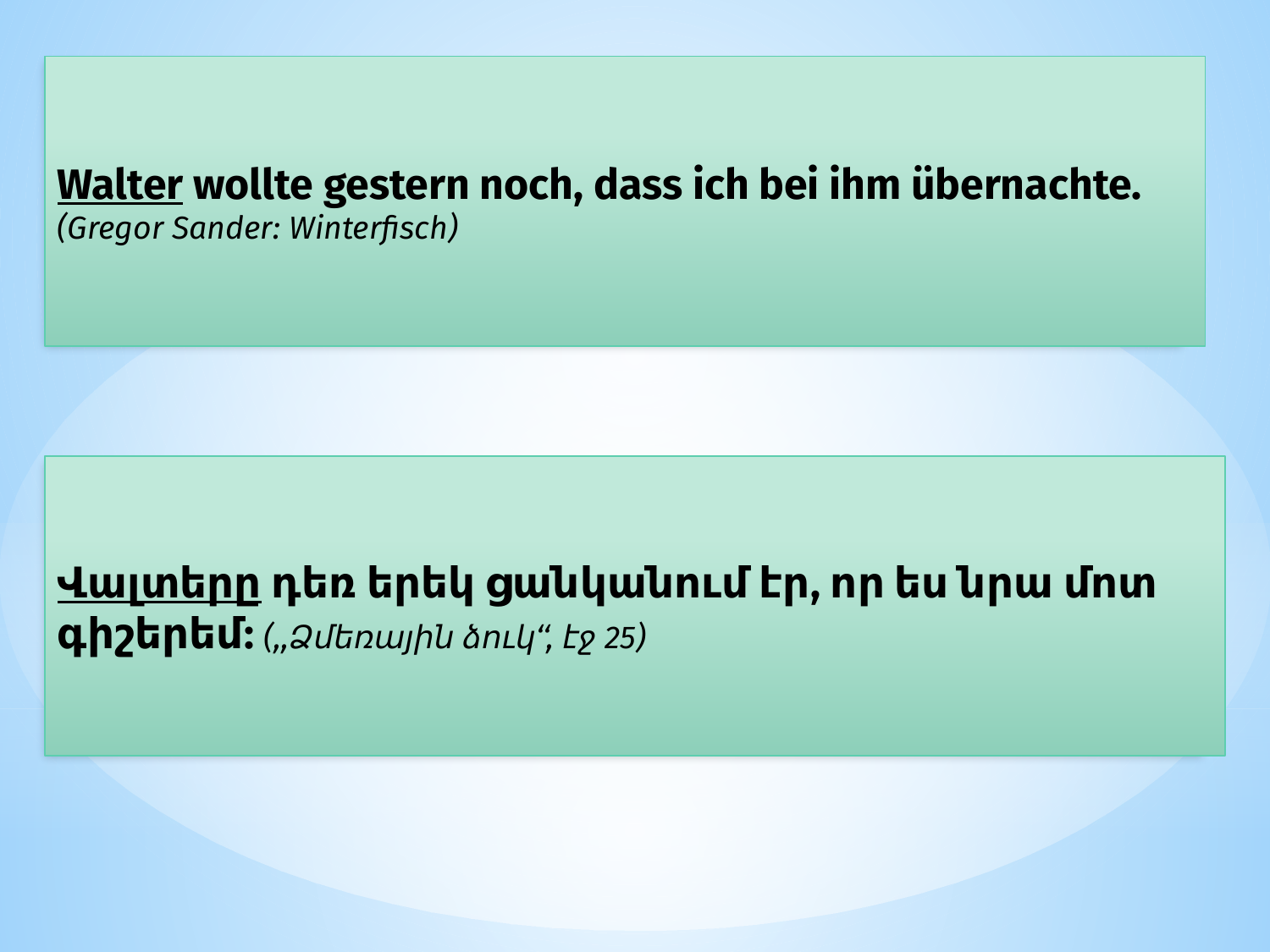

Walter wollte gestern noch, dass ich bei ihm übernachte. (Gregor Sander: Winterfisch)
Վալտերը դեռ երեկ ցանկանում էր, որ ես նրա մոտ գիշերեմ: (,,Ձմեռային ձուկ‘‘, էջ 25)